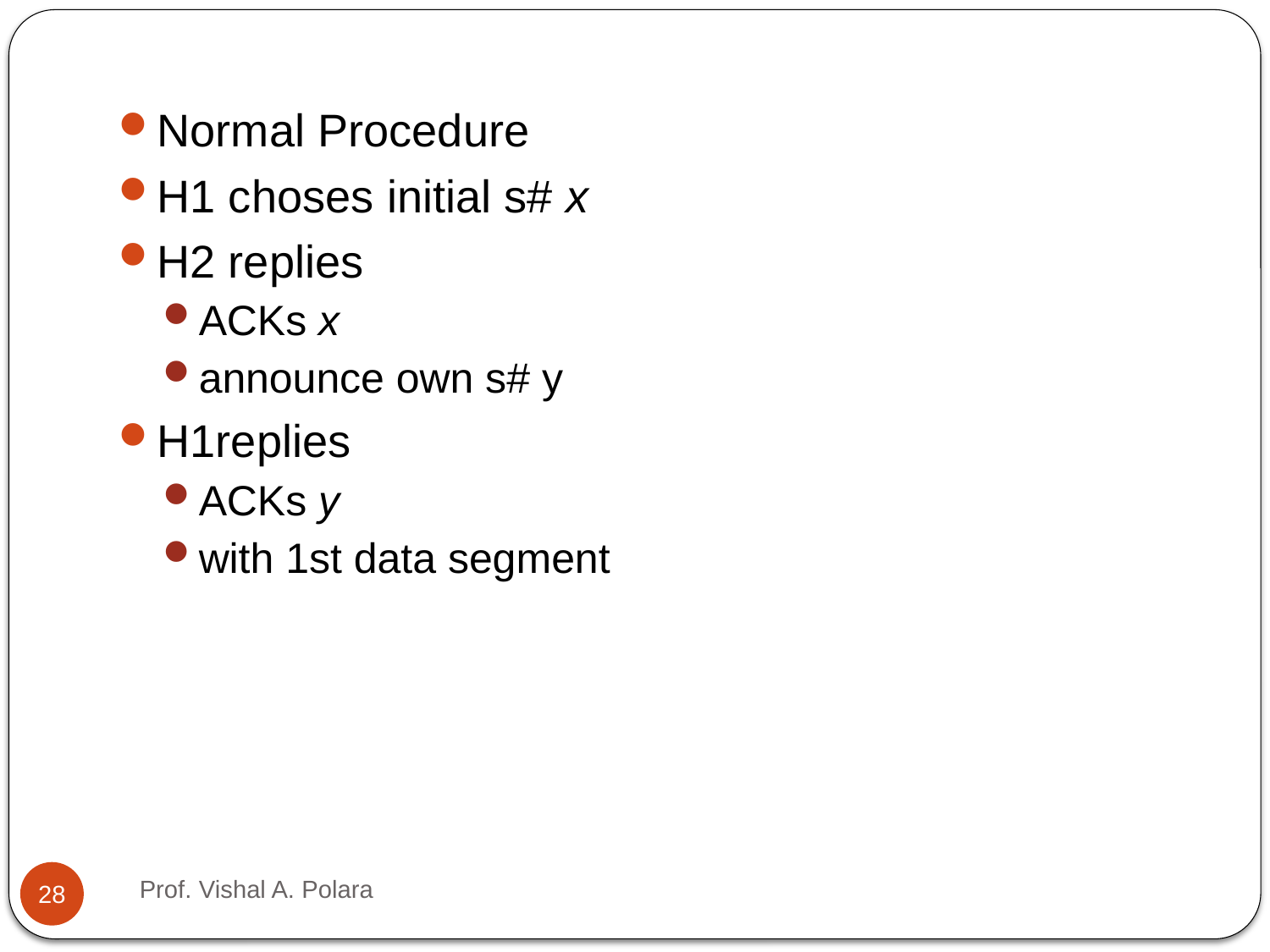

Normal Procedure
H1 choses initial s# x
H2 replies
ACKs x
announce own s# y
H1replies
ACKs y
with 1st data segment
Prof. Vishal A. Polara
28